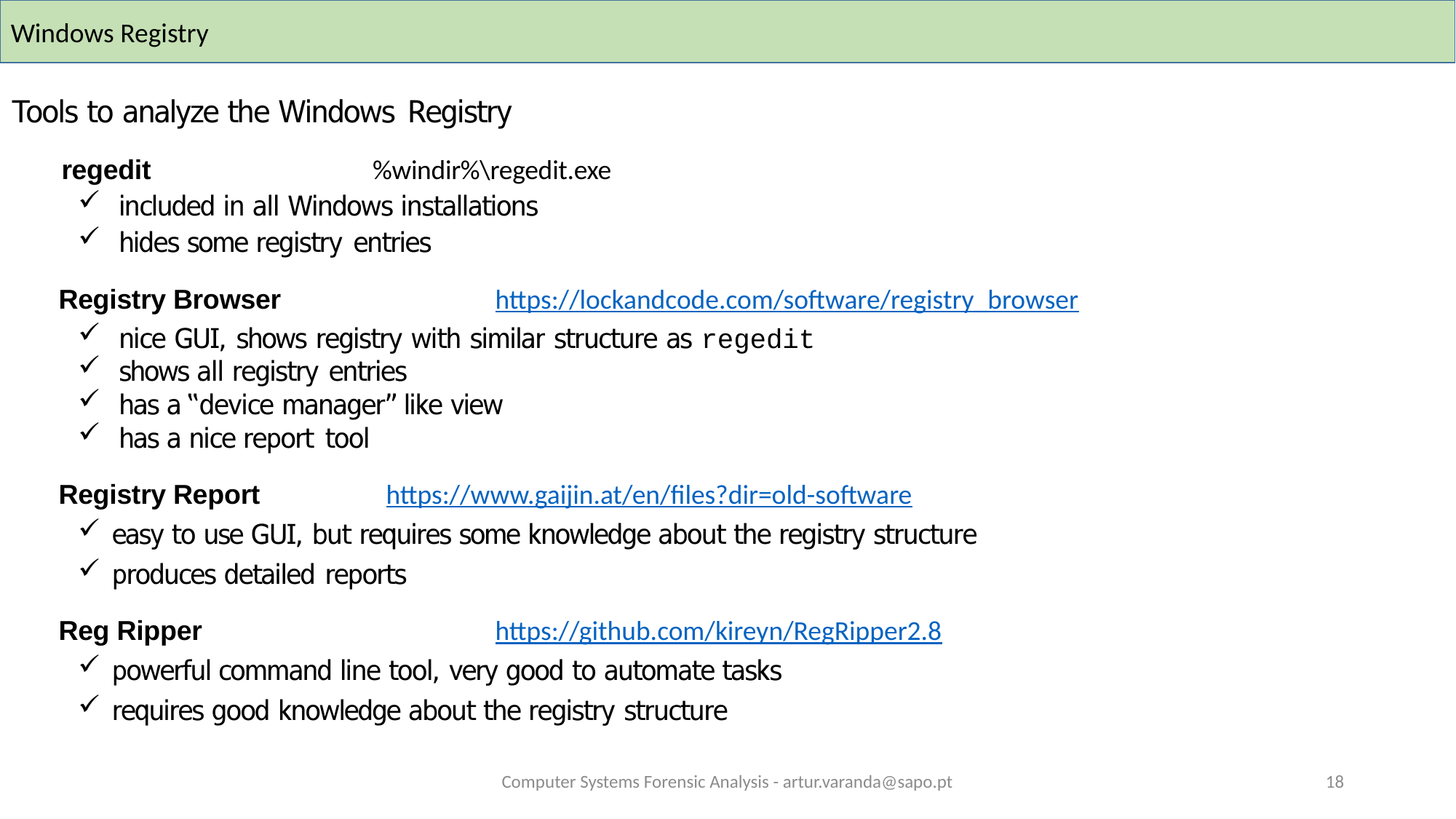

Windows Registry
Tools to analyze the Windows Registry
 regedit			%windir%\regedit.exe
included in all Windows installations
hides some registry entries
Registry Browser 		https://lockandcode.com/software/registry_browser
nice GUI, shows registry with similar structure as regedit
shows all registry entries
has a “device manager” like view
has a nice report tool
Registry Report		https://www.gaijin.at/en/files?dir=old-software
easy to use GUI, but requires some knowledge about the registry structure
produces detailed reports
Reg Ripper			https://github.com/kireyn/RegRipper2.8
powerful command line tool, very good to automate tasks
requires good knowledge about the registry structure
Computer Systems Forensic Analysis - artur.varanda@sapo.pt
18